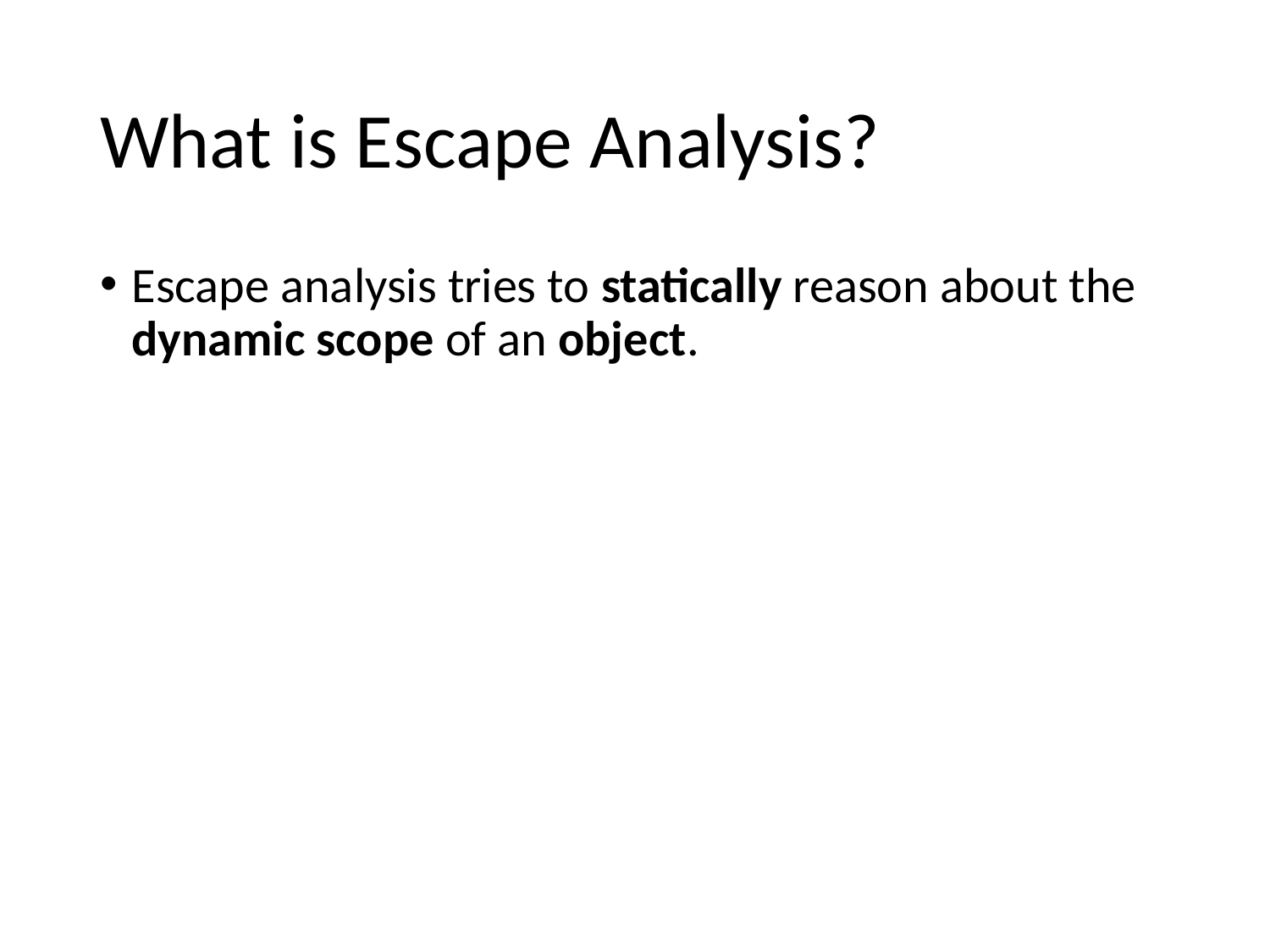

# What is Escape Analysis?
Escape analysis tries to statically reason about the dynamic scope of an object.